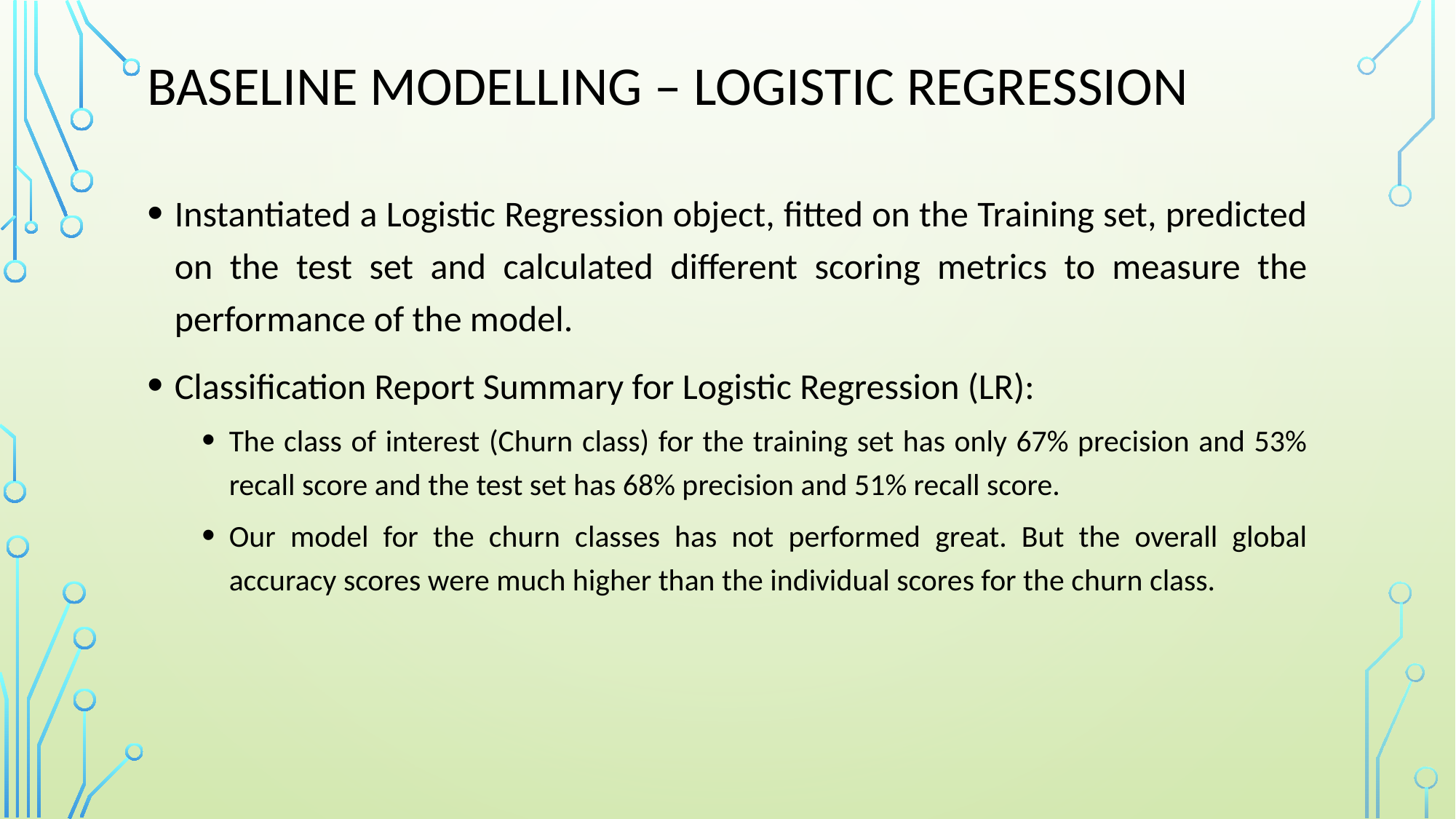

# Baseline modelling – logistic Regression
Instantiated a Logistic Regression object, fitted on the Training set, predicted on the test set and calculated different scoring metrics to measure the performance of the model.
Classification Report Summary for Logistic Regression (LR):
The class of interest (Churn class) for the training set has only 67% precision and 53% recall score and the test set has 68% precision and 51% recall score.
Our model for the churn classes has not performed great. But the overall global accuracy scores were much higher than the individual scores for the churn class.